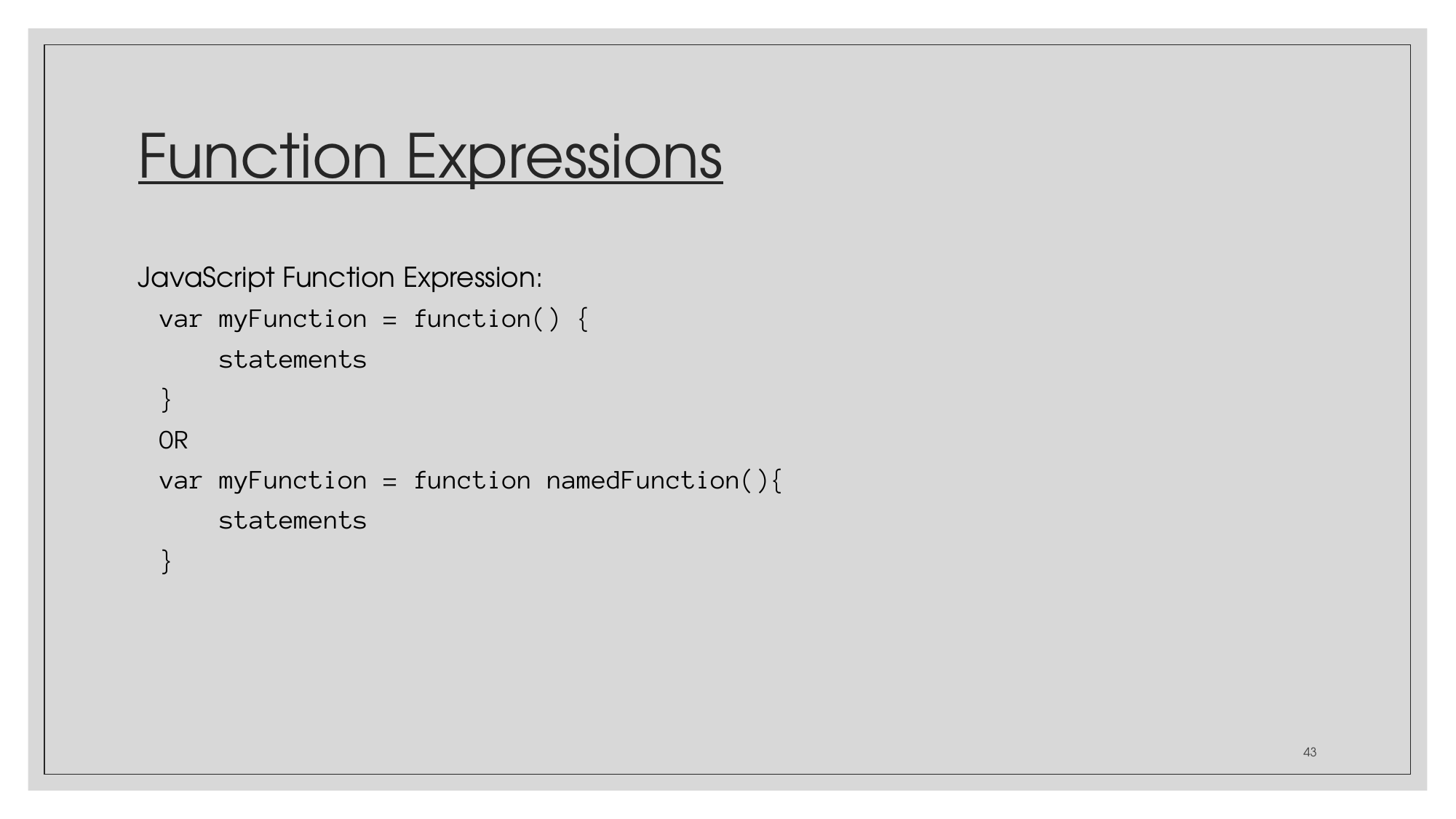

# Function Expressions
JavaScript Function Expression:
var myFunction = function() {
    statements
}
OR
var myFunction = function namedFunction(){
    statements
}

43